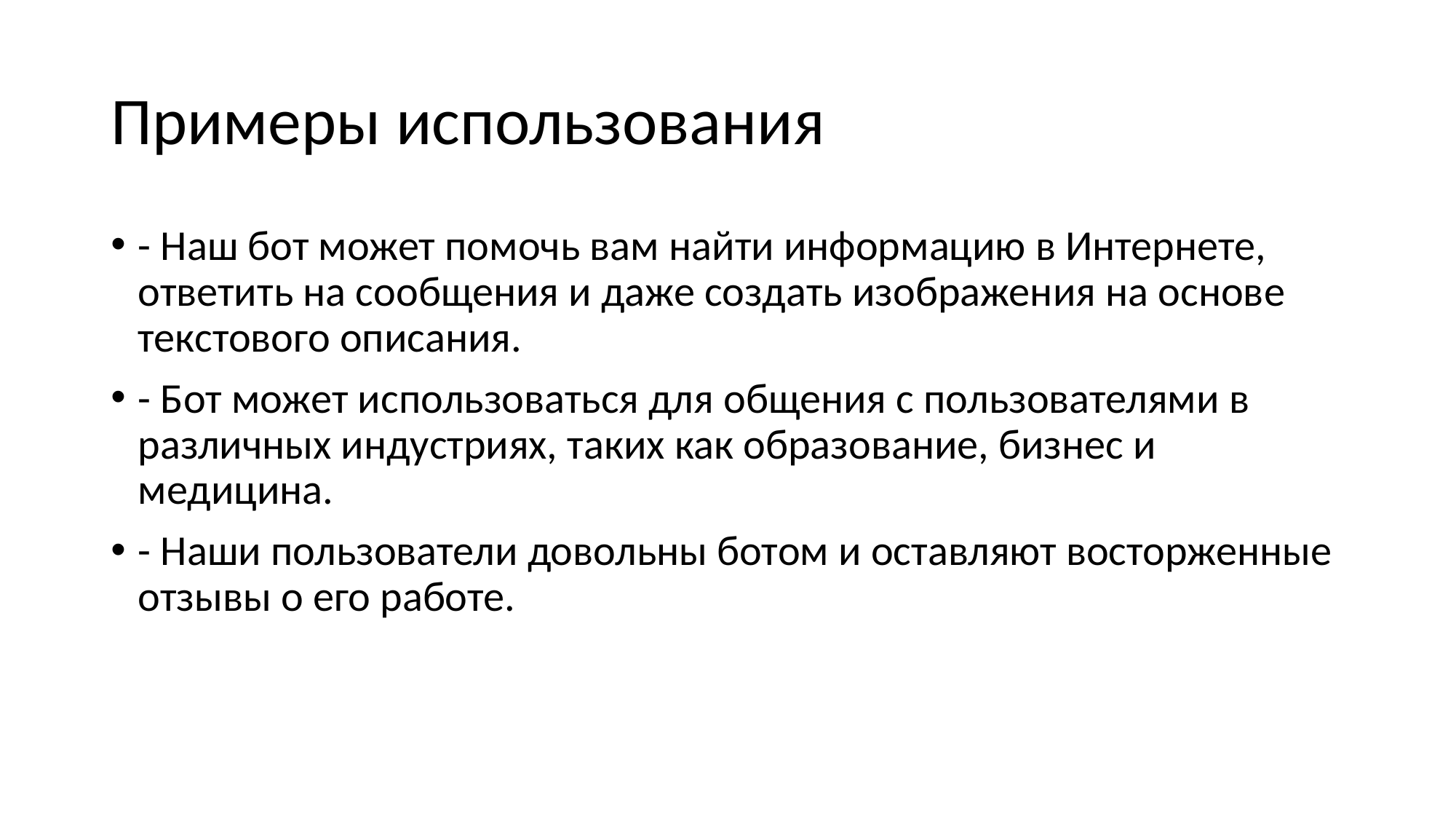

# Примеры использования
- Наш бот может помочь вам найти информацию в Интернете, ответить на сообщения и даже создать изображения на основе текстового описания.
- Бот может использоваться для общения с пользователями в различных индустриях, таких как образование, бизнес и медицина.
- Наши пользователи довольны ботом и оставляют восторженные отзывы о его работе.